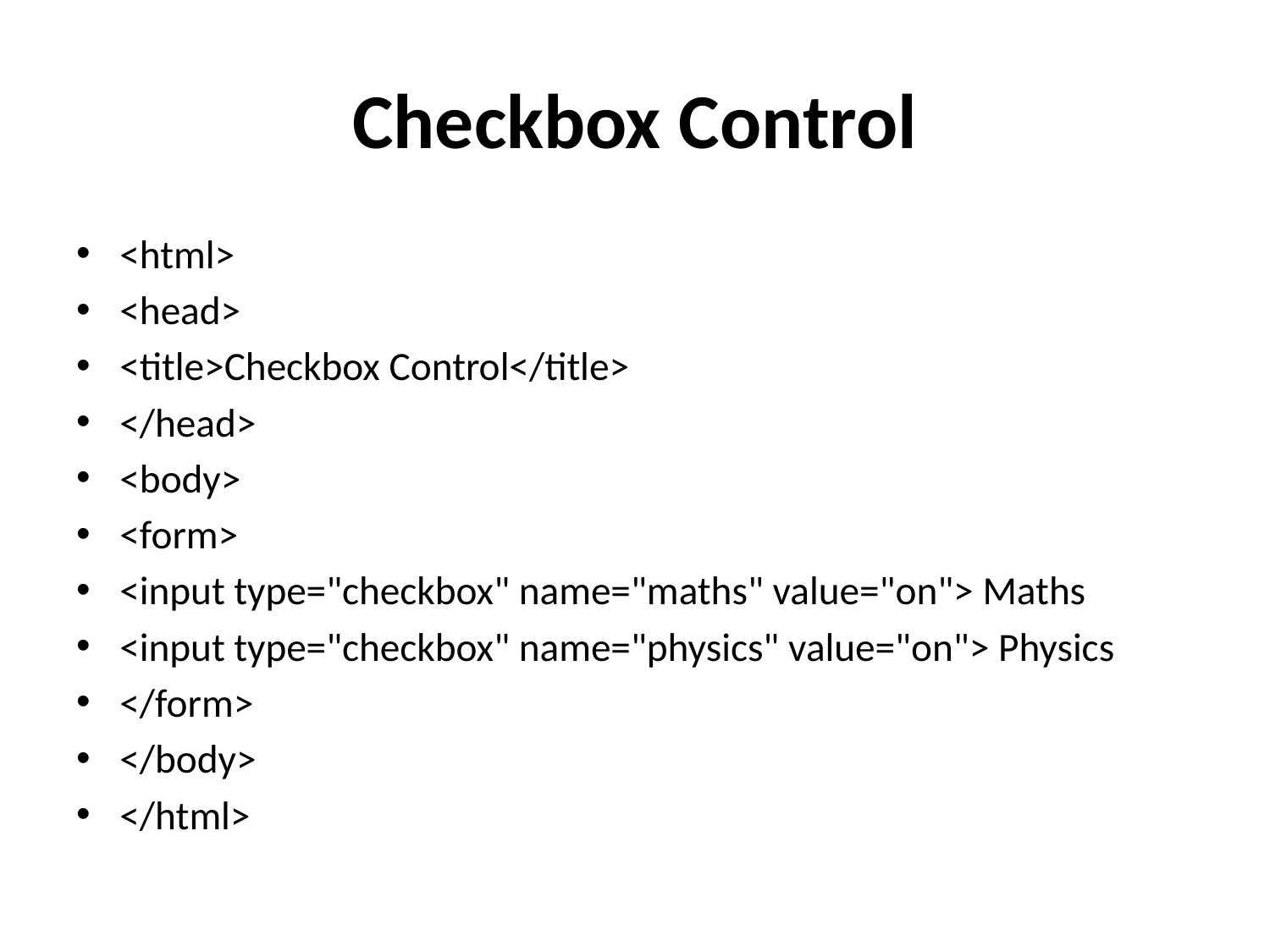

# Checkbox Control
<html>
<head>
<title>Checkbox Control</title>
</head>
<body>
<form>
<input type="checkbox" name="maths" value="on"> Maths
<input type="checkbox" name="physics" value="on"> Physics
</form>
</body>
</html>